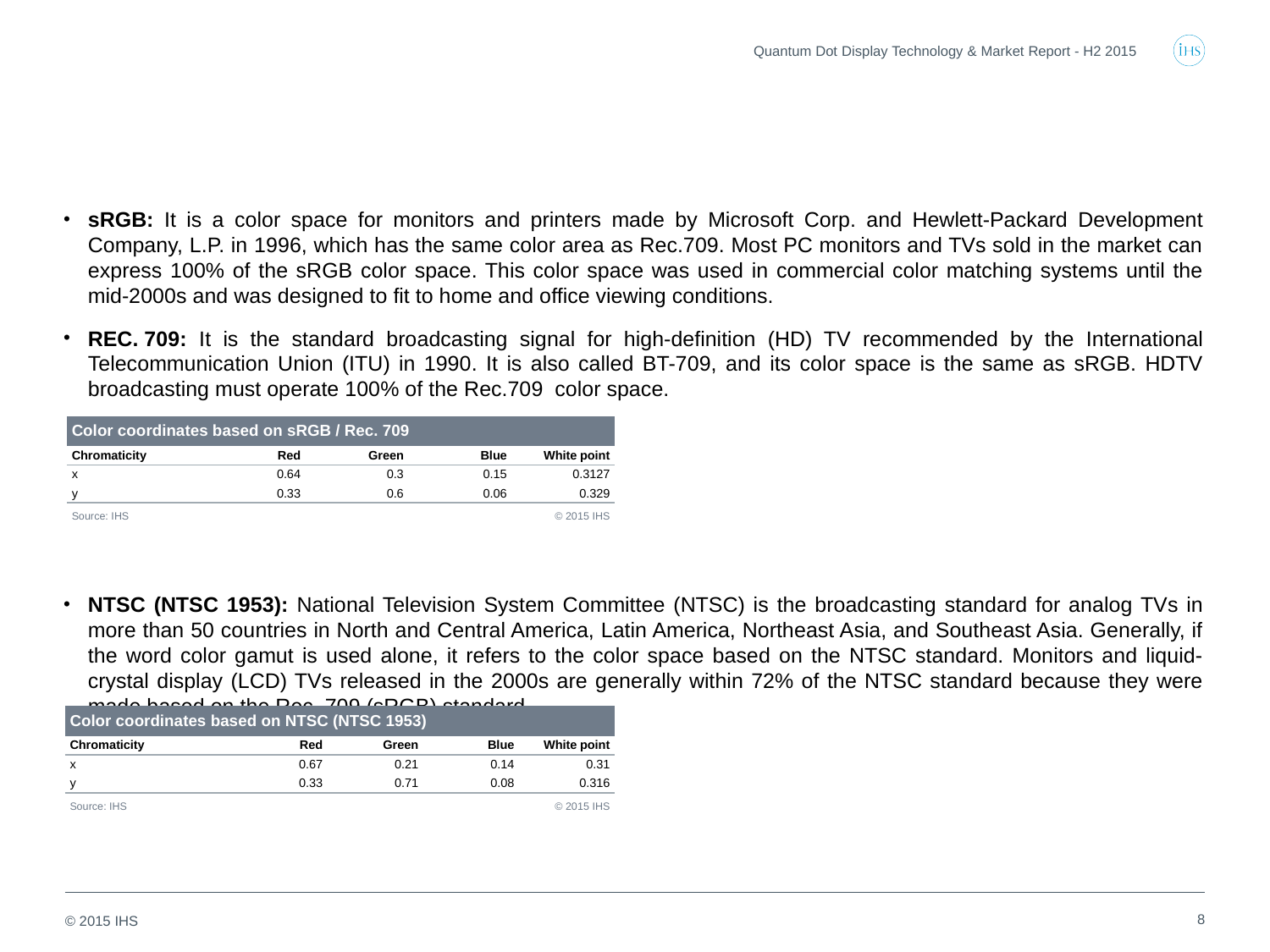

Quantum Dot Display Technology & Market Report - H2 2015
sRGB: It is a color space for monitors and printers made by Microsoft Corp. and Hewlett-Packard Development Company, L.P. in 1996, which has the same color area as Rec.709. Most PC monitors and TVs sold in the market can express 100% of the sRGB color space. This color space was used in commercial color matching systems until the mid-2000s and was designed to fit to home and office viewing conditions.
REC. 709: It is the standard broadcasting signal for high-definition (HD) TV recommended by the International Telecommunication Union (ITU) in 1990. It is also called BT-709, and its color space is the same as sRGB. HDTV broadcasting must operate 100% of the Rec.709  color space.

NTSC (NTSC 1953): National Television System Committee (NTSC) is the broadcasting standard for analog TVs in more than 50 countries in North and Central America, Latin America, Northeast Asia, and Southeast Asia. Generally, if the word color gamut is used alone, it refers to the color space based on the NTSC standard. Monitors and liquid-crystal display (LCD) TVs released in the 2000s are generally within 72% of the NTSC standard because they were made based on the Rec. 709 (sRGB) standard.

| Color coordinates based on sRGB / Rec. 709 |  |  |  |  |
| --- | --- | --- | --- | --- |
| Chromaticity | Red | Green | Blue | White point |
| x | 0.64 | 0.3 | 0.15 | 0.3127 |
| y | 0.33 | 0.6 | 0.06 | 0.329 |
| Source: IHS |  |  |  | © 2015 IHS |
| Color coordinates based on NTSC (NTSC 1953) |  |  |  |  |
| --- | --- | --- | --- | --- |
| Chromaticity | Red | Green | Blue | White point |
| x | 0.67 | 0.21 | 0.14 | 0.31 |
| y | 0.33 | 0.71 | 0.08 | 0.316 |
| Source: IHS |  |  |  | © 2015 IHS |
8